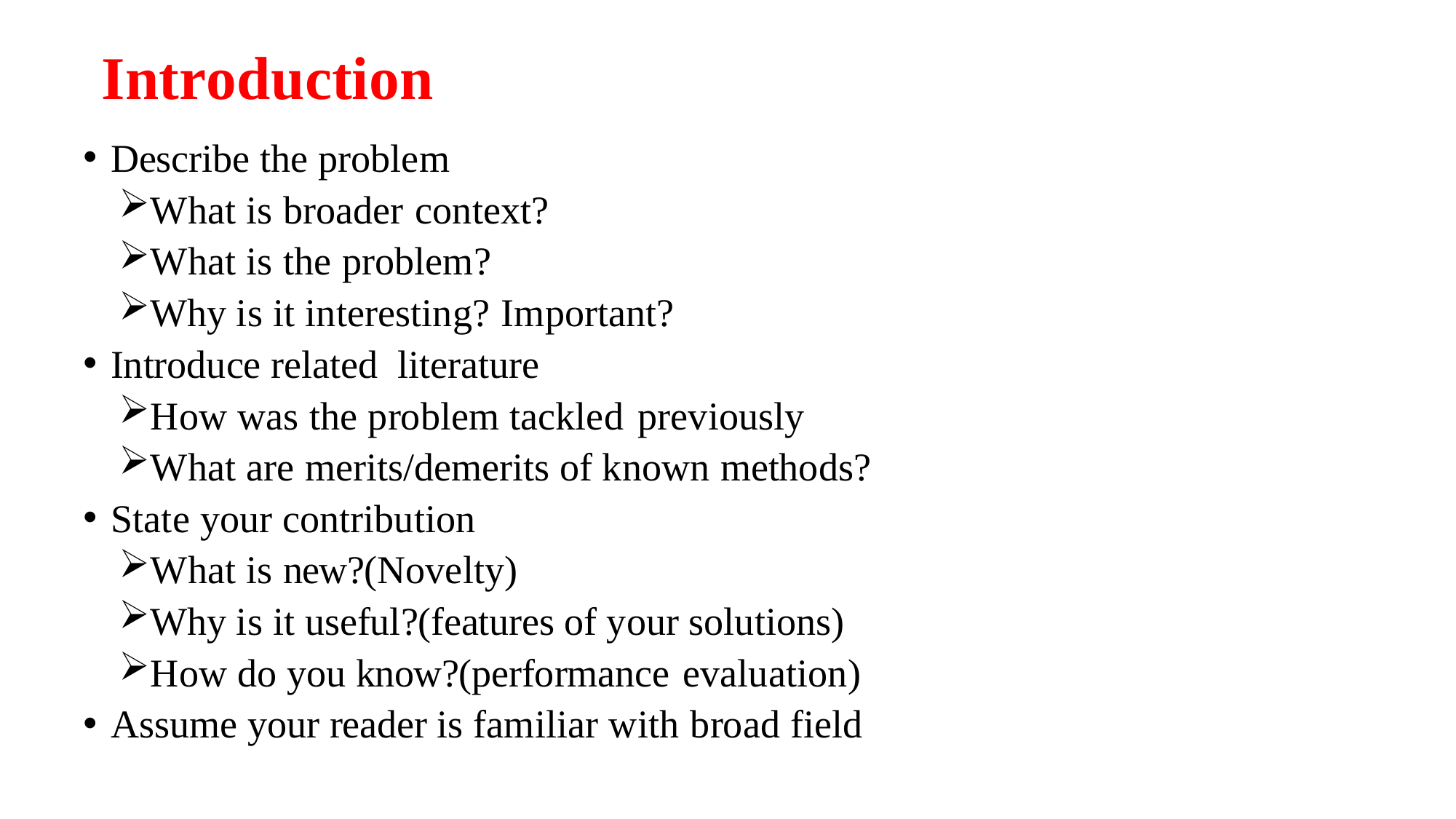

# Introduction
Describe the problem
What is broader context?
What is the problem?
Why is it interesting? Important?
Introduce related  literature
How was the problem tackled previously
What are merits/demerits of known methods?
State your contribution
What is new?(Novelty)
Why is it useful?(features of your solutions)
How do you know?(performance evaluation)
Assume your reader is familiar with broad field